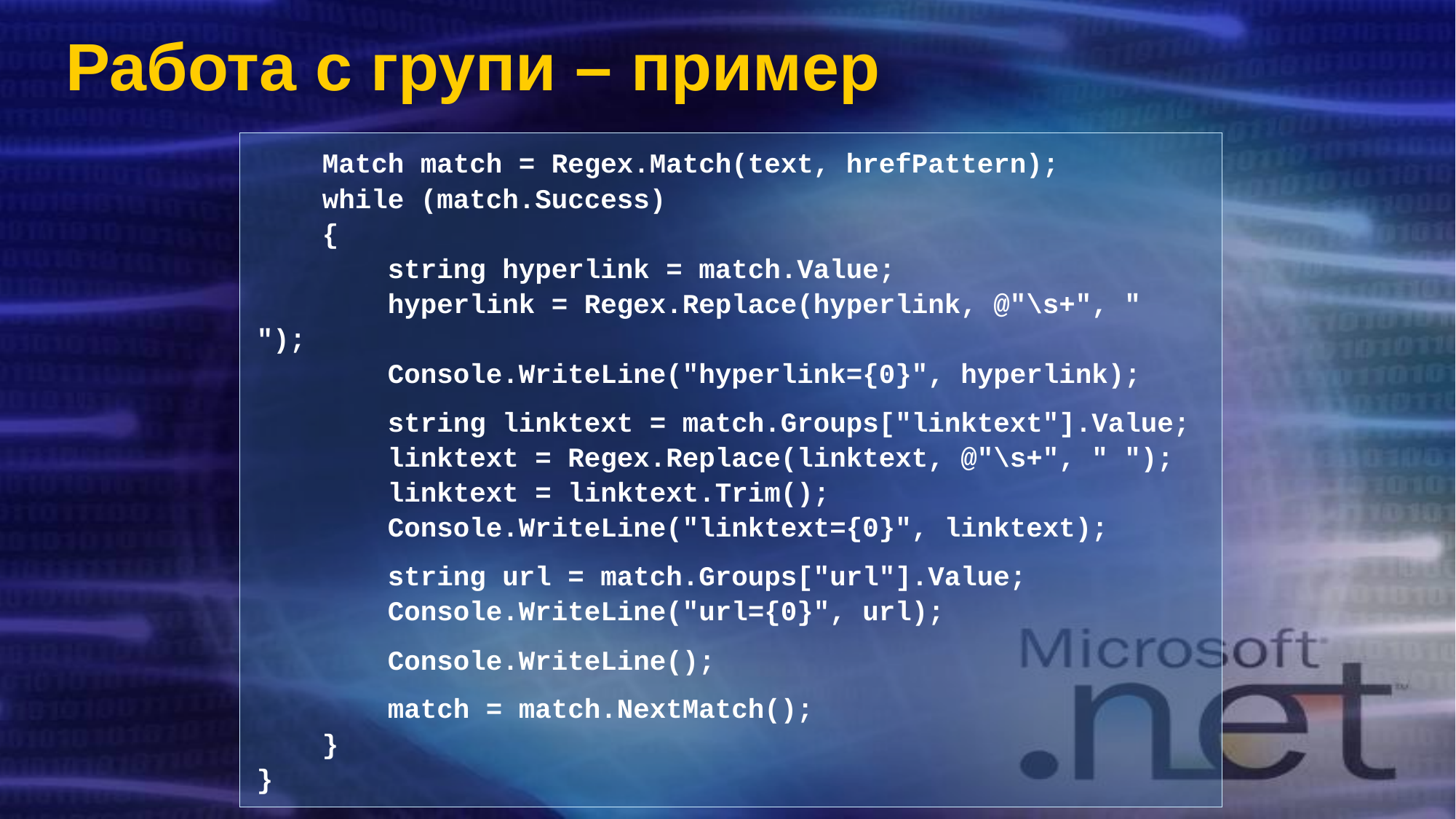

# Работа с групи – пример
    Match match = Regex.Match(text, hrefPattern);
    while (match.Success)
    {
        string hyperlink = match.Value;
        hyperlink = Regex.Replace(hyperlink, @"\s+", " ");
        Console.WriteLine("hyperlink={0}", hyperlink);
        string linktext = match.Groups["linktext"].Value;
        linktext = Regex.Replace(linktext, @"\s+", " ");
        linktext = linktext.Trim();
        Console.WriteLine("linktext={0}", linktext);
        string url = match.Groups["url"].Value;
        Console.WriteLine("url={0}", url);
        Console.WriteLine();
        match = match.NextMatch();
    }
}